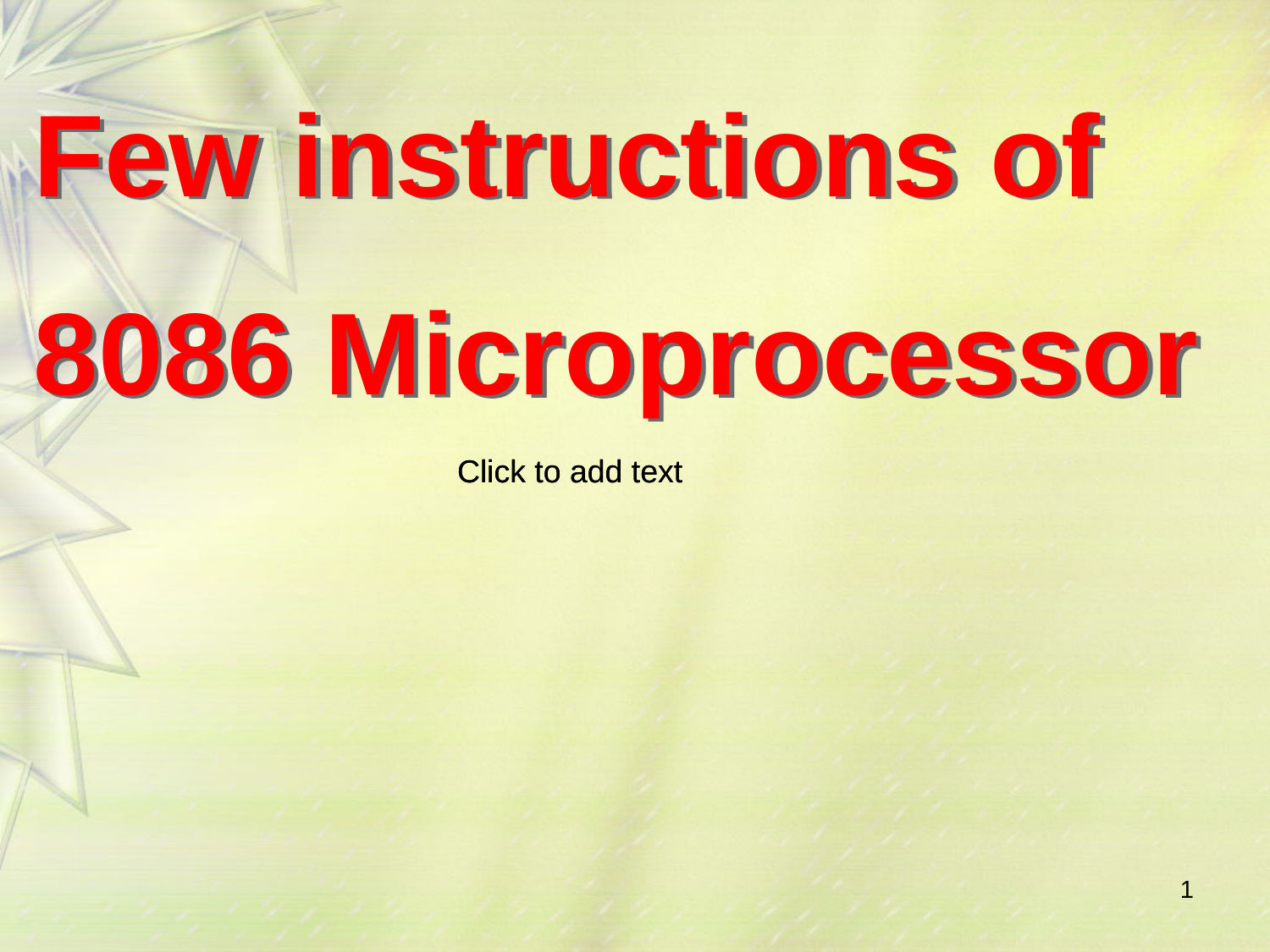

Few instructions of
8086 Microprocessor
Click to add text
Click to add text
1